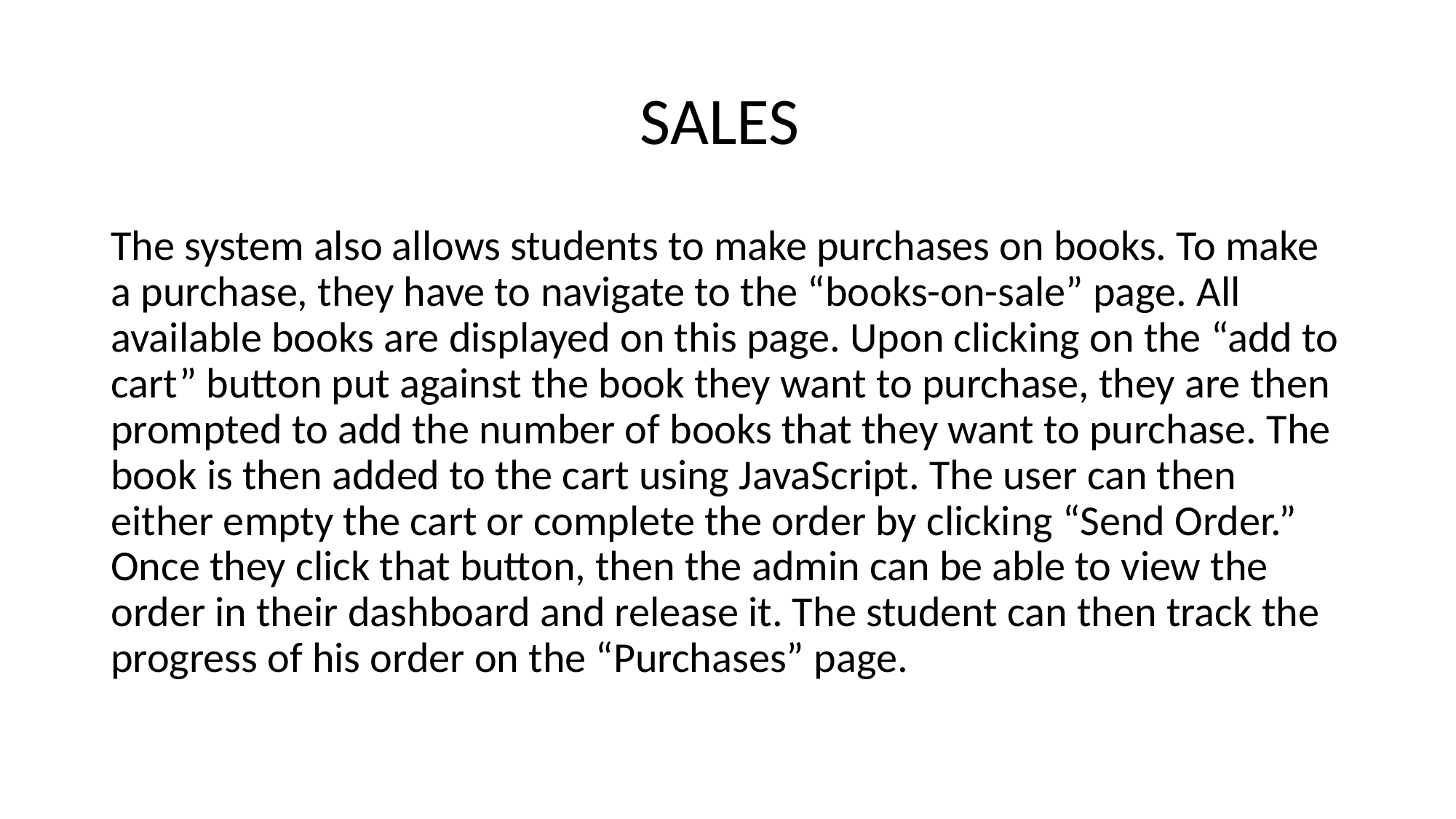

# SALES
The system also allows students to make purchases on books. To make a purchase, they have to navigate to the “books-on-sale” page. All available books are displayed on this page. Upon clicking on the “add to cart” button put against the book they want to purchase, they are then prompted to add the number of books that they want to purchase. The book is then added to the cart using JavaScript. The user can then either empty the cart or complete the order by clicking “Send Order.” Once they click that button, then the admin can be able to view the order in their dashboard and release it. The student can then track the progress of his order on the “Purchases” page.